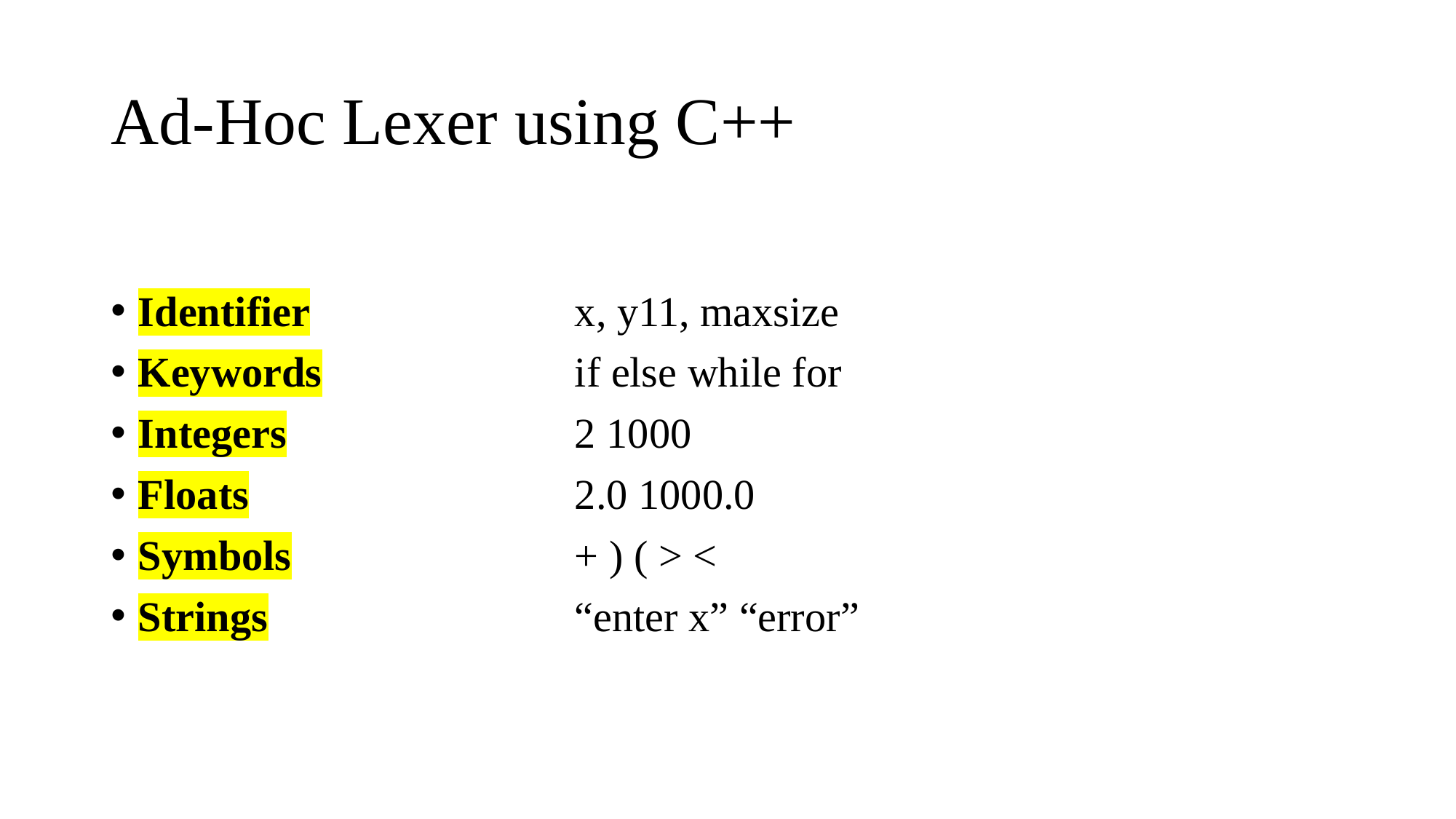

# Ad-Hoc Lexer using C++

Identifier			x, y11, maxsize
Keywords			if else while for
Integers			2 1000
Floats			2.0 1000.0
Symbols			+ ) ( > <
Strings 			“enter x” “error”